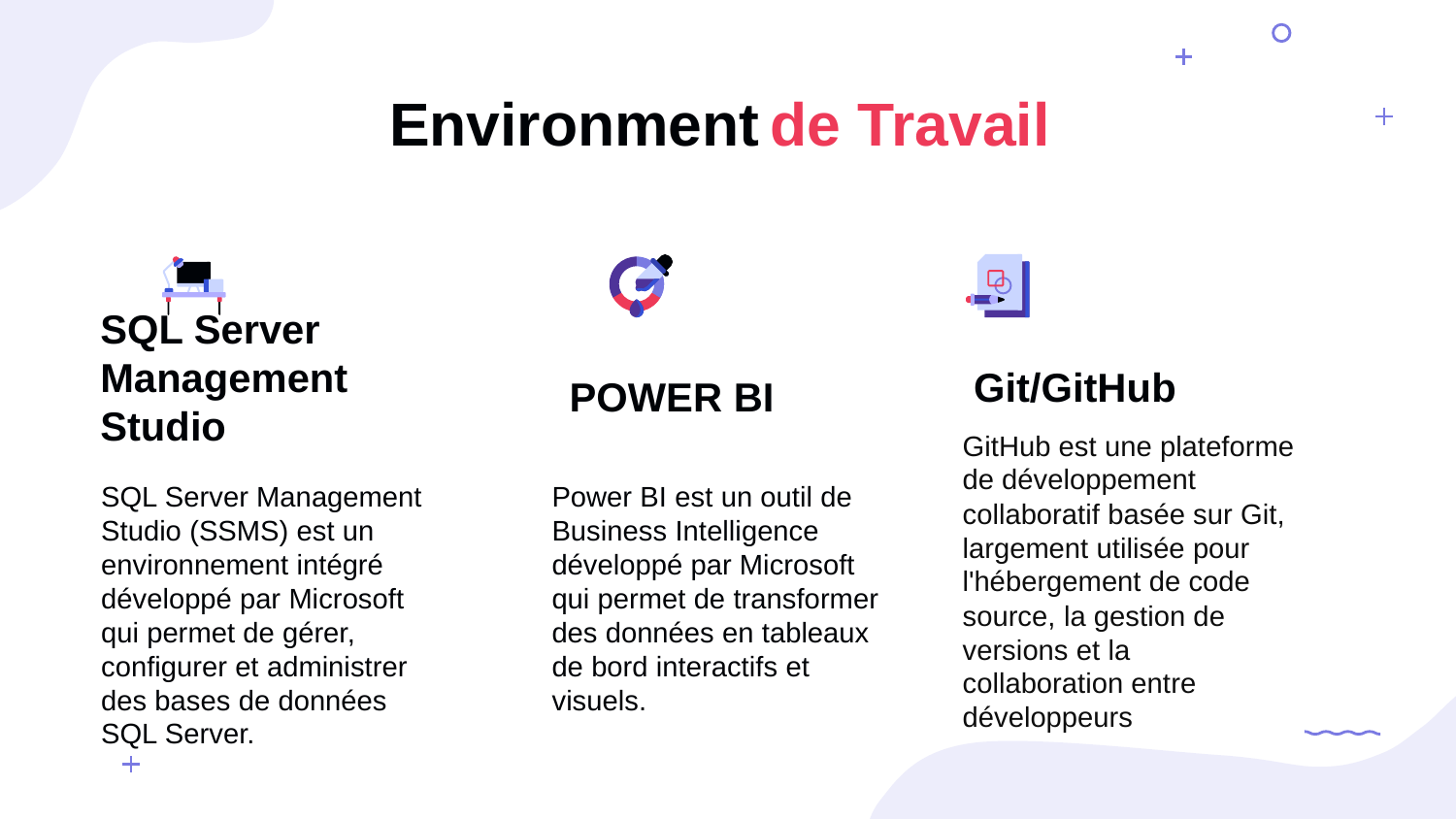

# Environment de Travail

 Git/GitHub
POWER BI
SQL Server Management Studio
GitHub est une plateforme de développement collaboratif basée sur Git, largement utilisée pour l'hébergement de code source, la gestion de versions et la collaboration entre développeurs
SQL Server Management Studio (SSMS) est un environnement intégré développé par Microsoft qui permet de gérer, configurer et administrer des bases de données SQL Server.
Power BI est un outil de Business Intelligence développé par Microsoft qui permet de transformer des données en tableaux de bord interactifs et visuels.